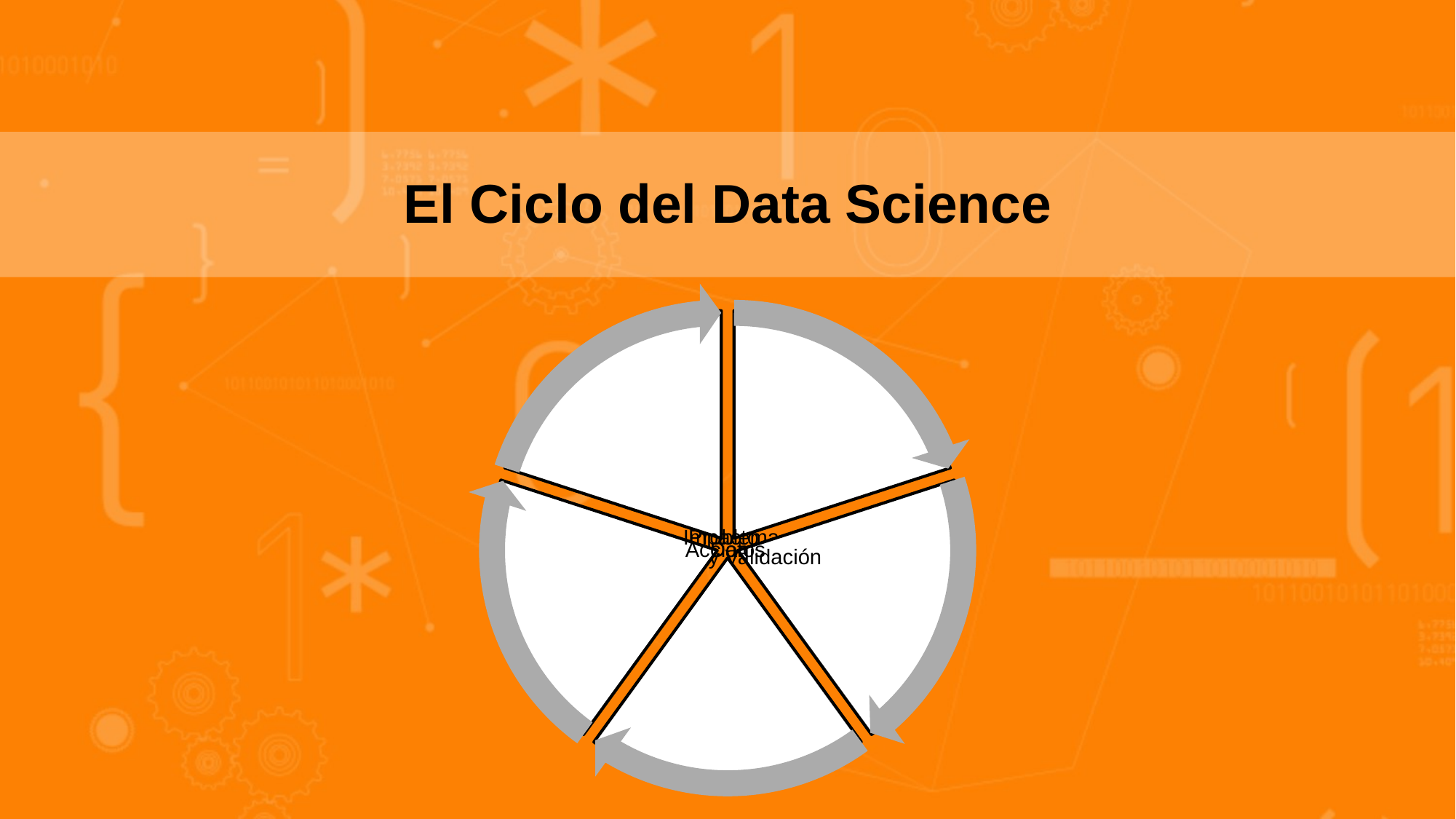

El Ciclo del Data Science
Problema
Datos
Modelo y Validación
Acción
Impacto